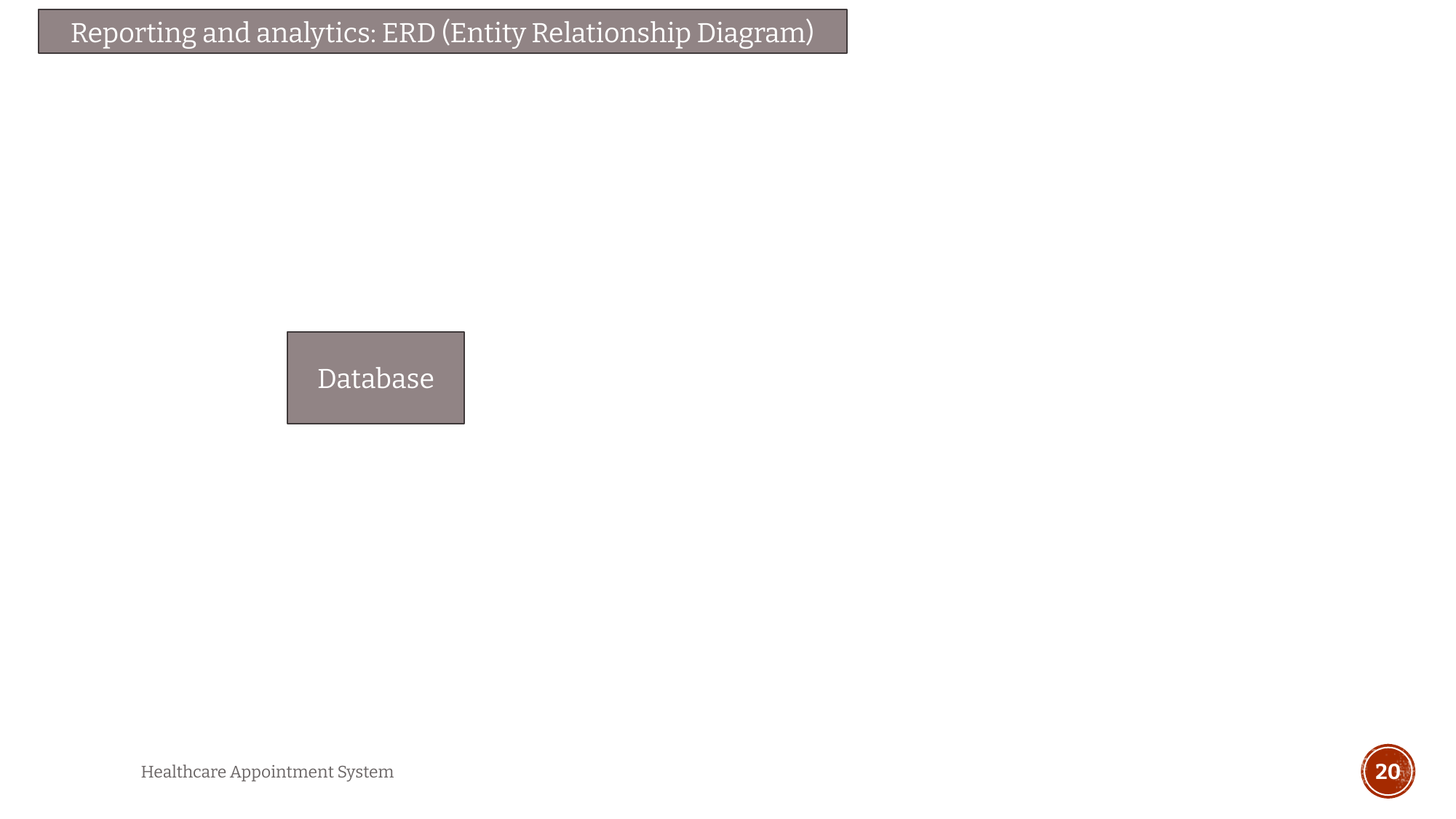

Reporting and analytics: ERD (Entity Relationship Diagram)
Database
Healthcare Appointment System
20